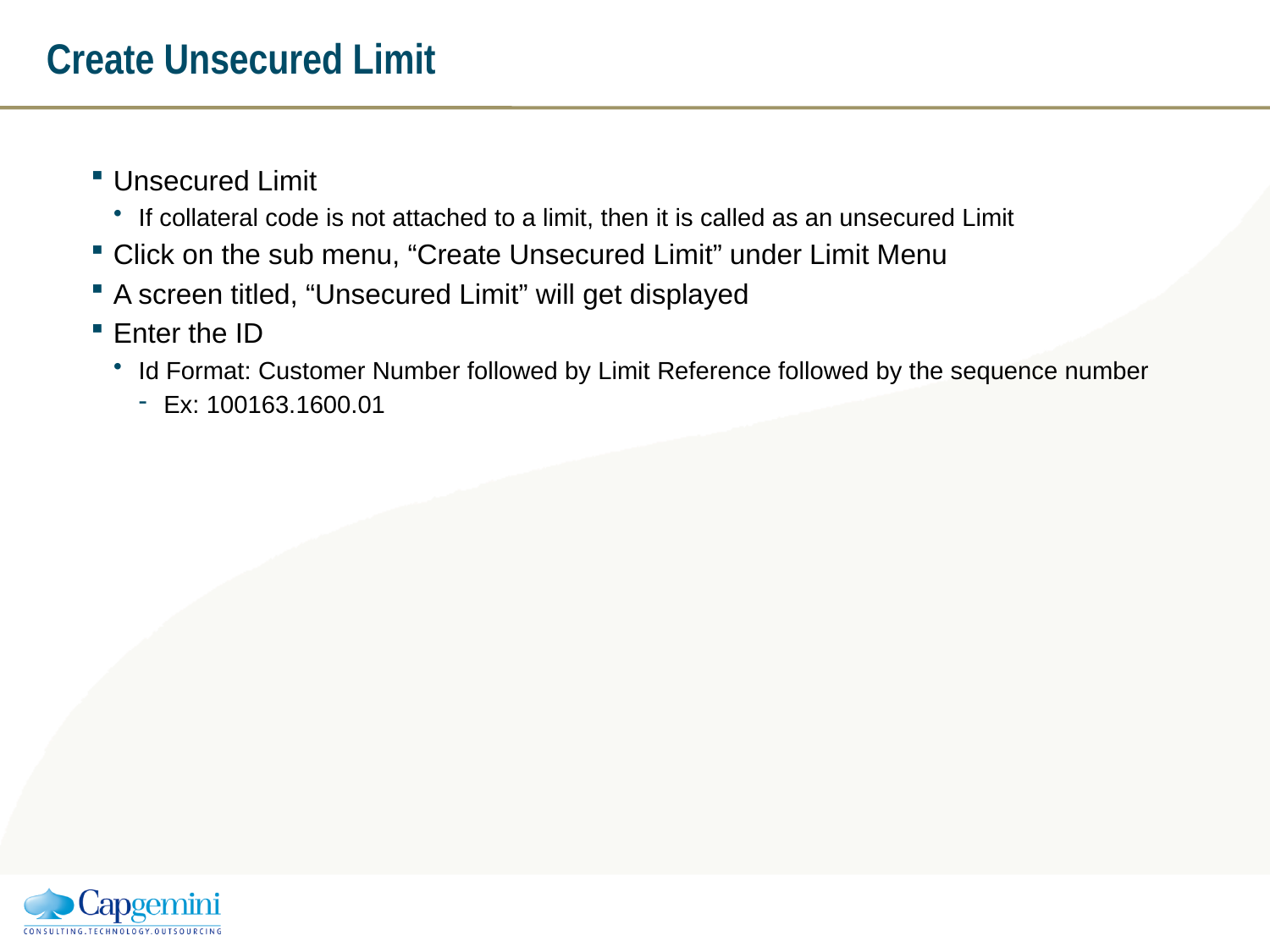

# Create Unsecured Limit
Unsecured Limit
If collateral code is not attached to a limit, then it is called as an unsecured Limit
Click on the sub menu, “Create Unsecured Limit” under Limit Menu
A screen titled, “Unsecured Limit” will get displayed
Enter the ID
Id Format: Customer Number followed by Limit Reference followed by the sequence number
Ex: 100163.1600.01